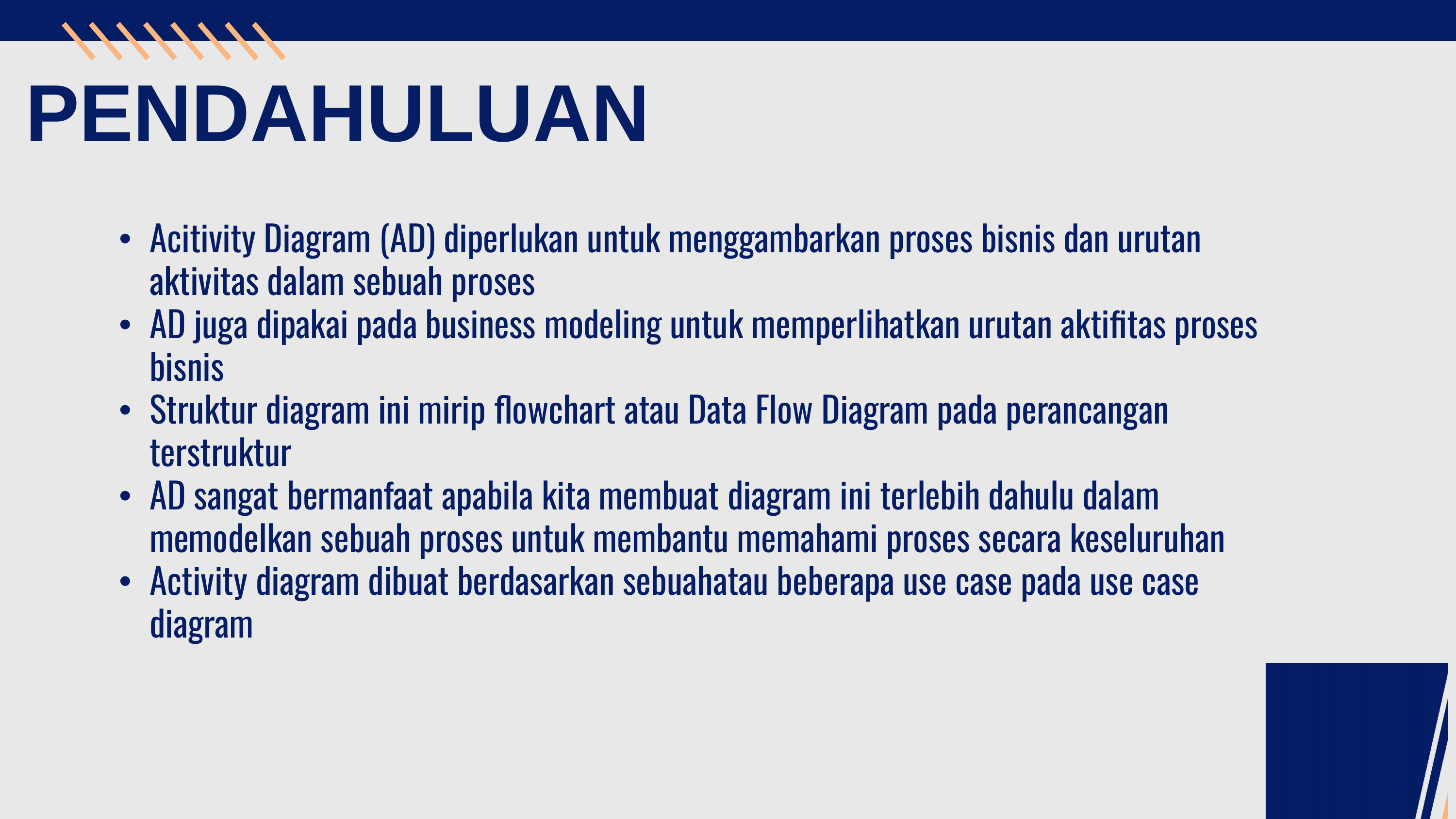

PENDAHULUAN
Acitivity Diagram (AD) diperlukan untuk menggambarkan proses bisnis dan urutan aktivitas dalam sebuah proses
AD juga dipakai pada business modeling untuk memperlihatkan urutan aktifitas proses bisnis
Struktur diagram ini mirip flowchart atau Data Flow Diagram pada perancangan terstruktur
AD sangat bermanfaat apabila kita membuat diagram ini terlebih dahulu dalam memodelkan sebuah proses untuk membantu memahami proses secara keseluruhan
Activity diagram dibuat berdasarkan sebuahatau beberapa use case pada use case diagram